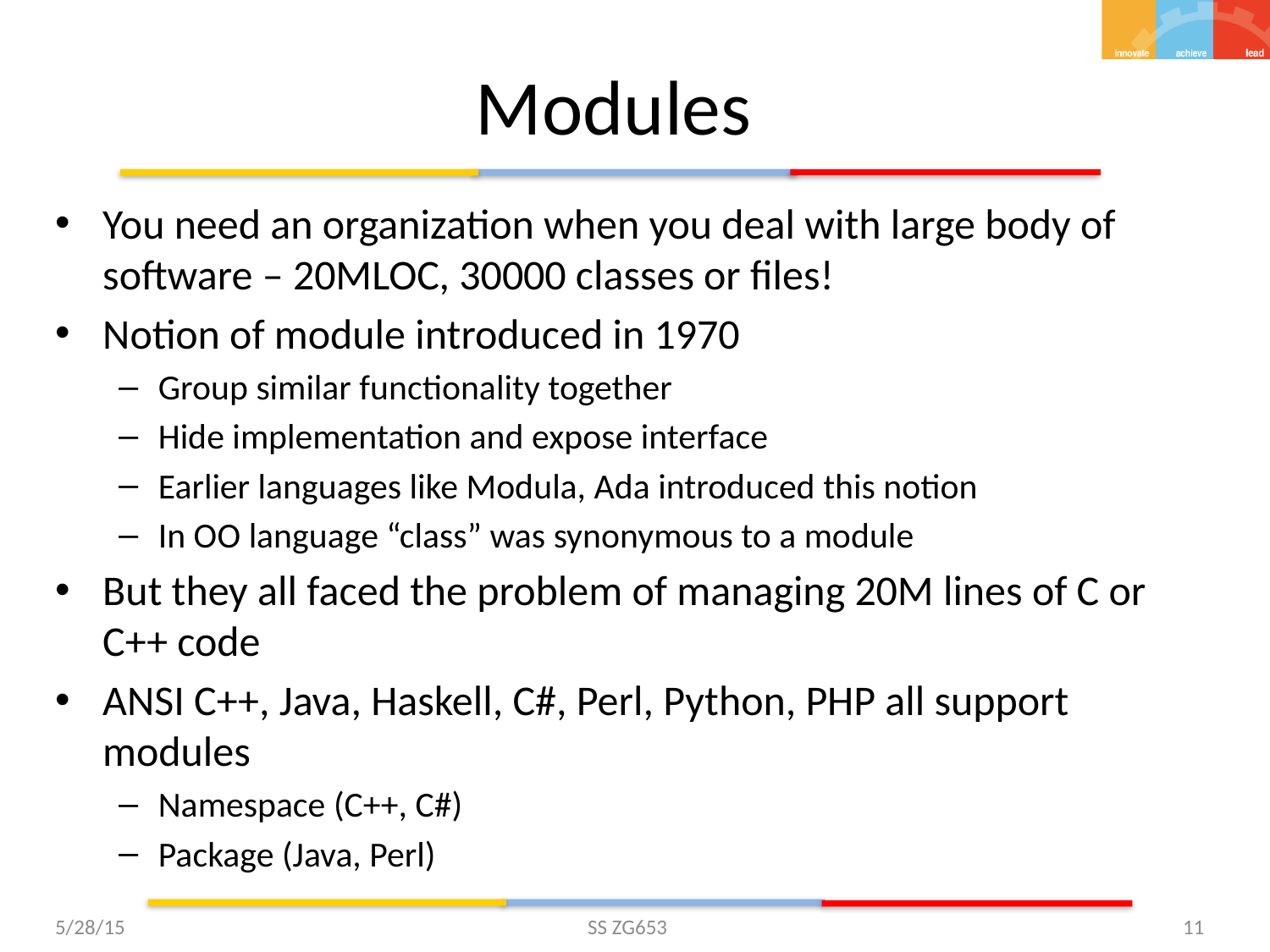

# Modules
You need an organization when you deal with large body of software – 20MLOC, 30000 classes or files!
Notion of module introduced in 1970
Group similar functionality together
Hide implementation and expose interface
Earlier languages like Modula, Ada introduced this notion
In OO language “class” was synonymous to a module
But they all faced the problem of managing 20M lines of C or C++ code
ANSI C++, Java, Haskell, C#, Perl, Python, PHP all support modules
Namespace (C++, C#)
Package (Java, Perl)
5/28/15
SS ZG653
11